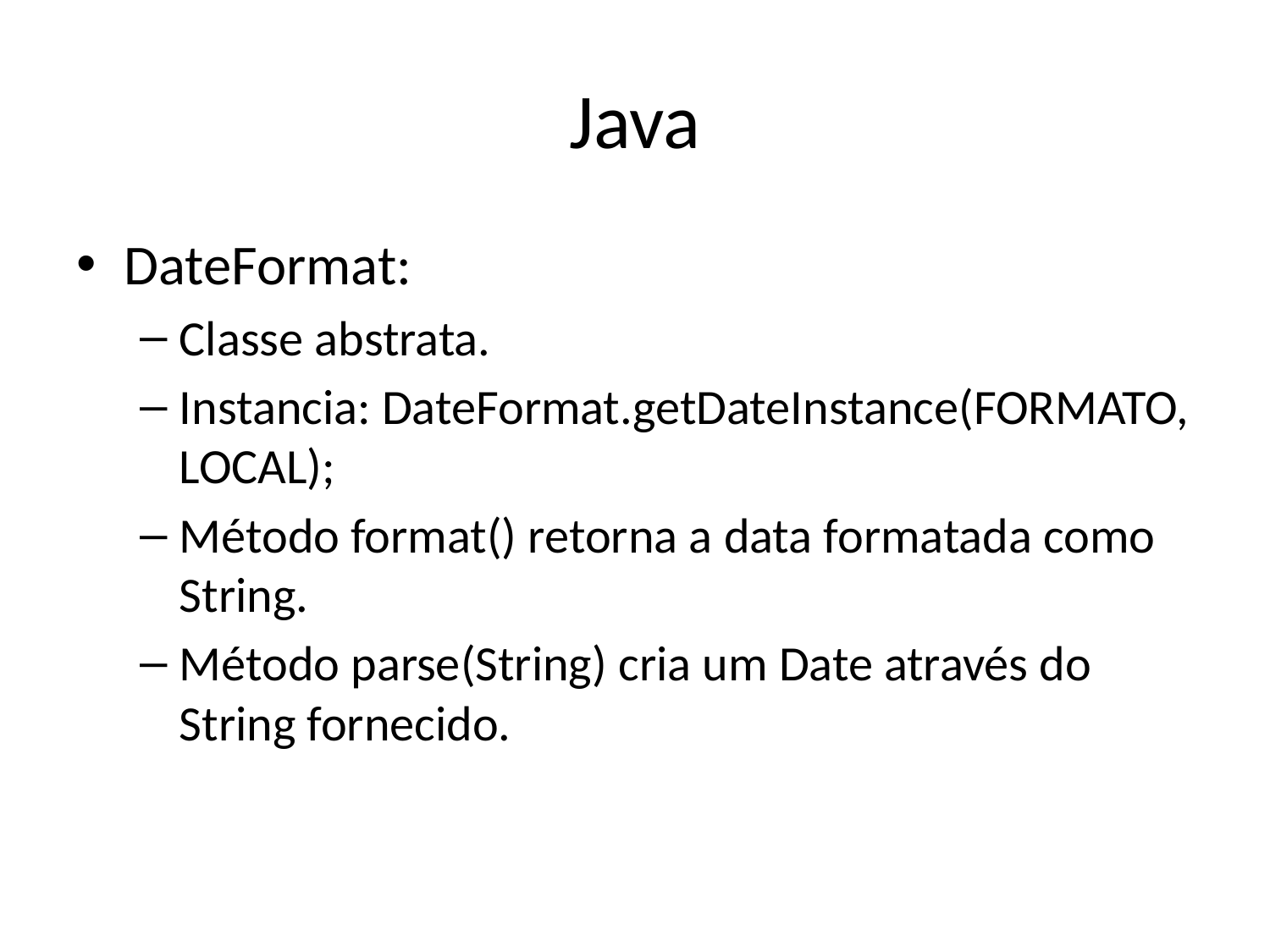

# Java
DateFormat:
Classe abstrata.
Instancia: DateFormat.getDateInstance(FORMATO, LOCAL);
Método format() retorna a data formatada como String.
Método parse(String) cria um Date através do String fornecido.